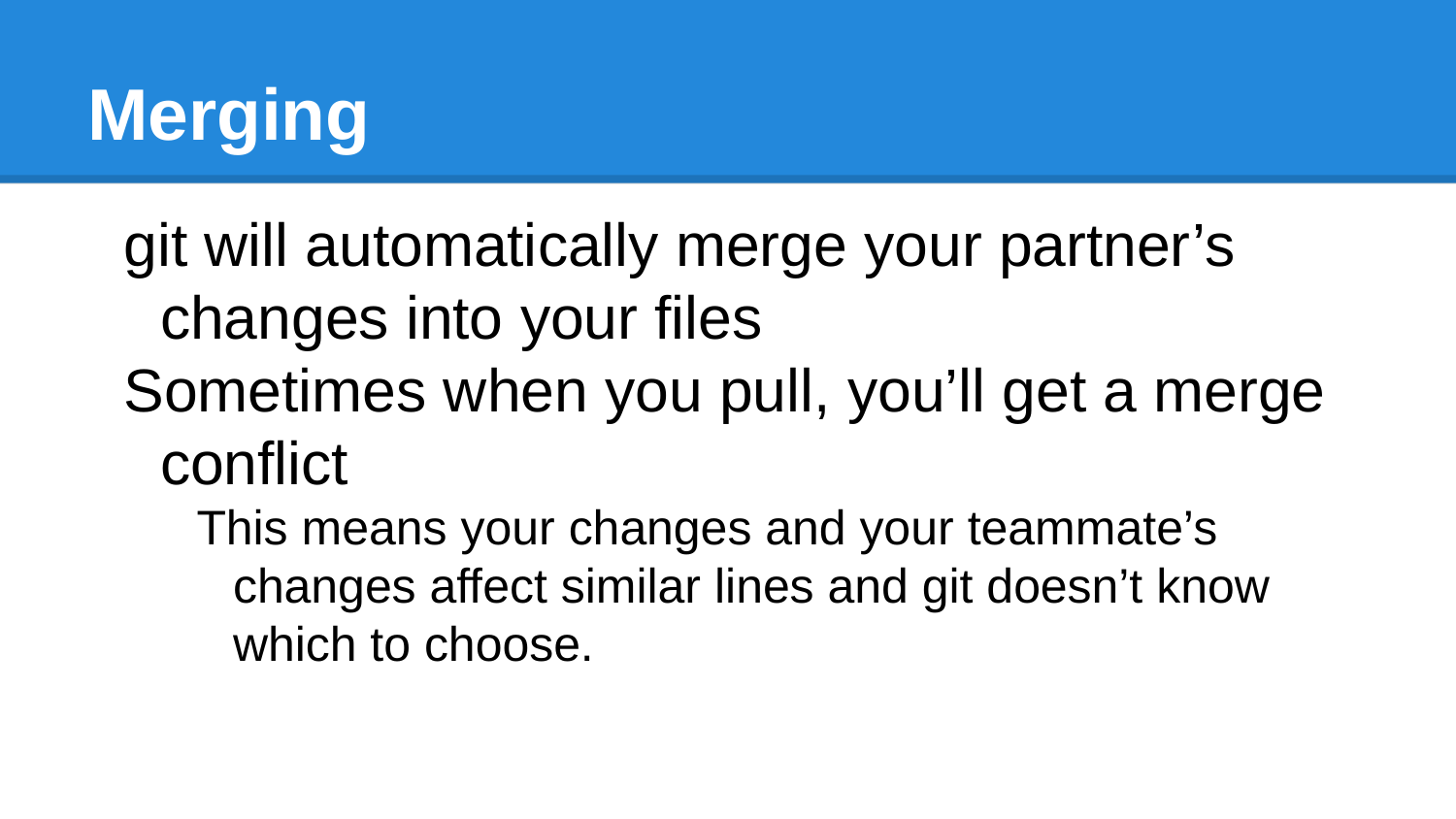

# Merging
git will automatically merge your partner’s changes into your files
Sometimes when you pull, you’ll get a merge conflict
This means your changes and your teammate’s changes affect similar lines and git doesn’t know which to choose.